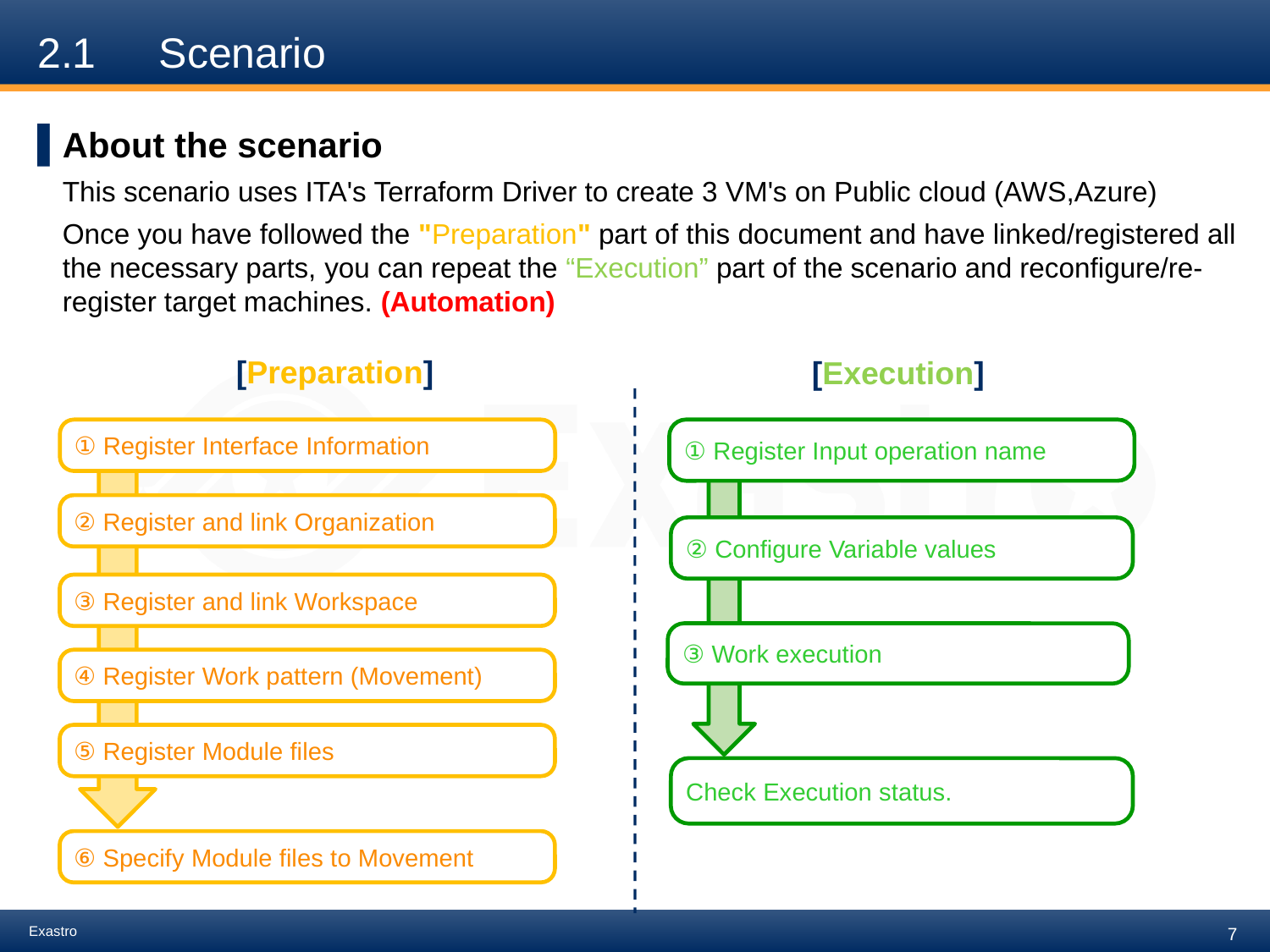

# 2.1　Scenario
About the scenario
This scenario uses ITA's Terraform Driver to create 3 VM's on Public cloud (AWS,Azure)
Once you have followed the "Preparation" part of this document and have linked/registered all the necessary parts, you can repeat the “Execution” part of the scenario and reconfigure/re-register target machines. (Automation)

[Preparation]
[Execution]
① Register Input operation name
① Register Interface Information

② Register and link Organization
② Configure Variable values
③ Register and link Workspace
③ Work execution
④ Register Work pattern (Movement)
⑤ Register Module files
Check Execution status.
⑥ Specify Module files to Movement